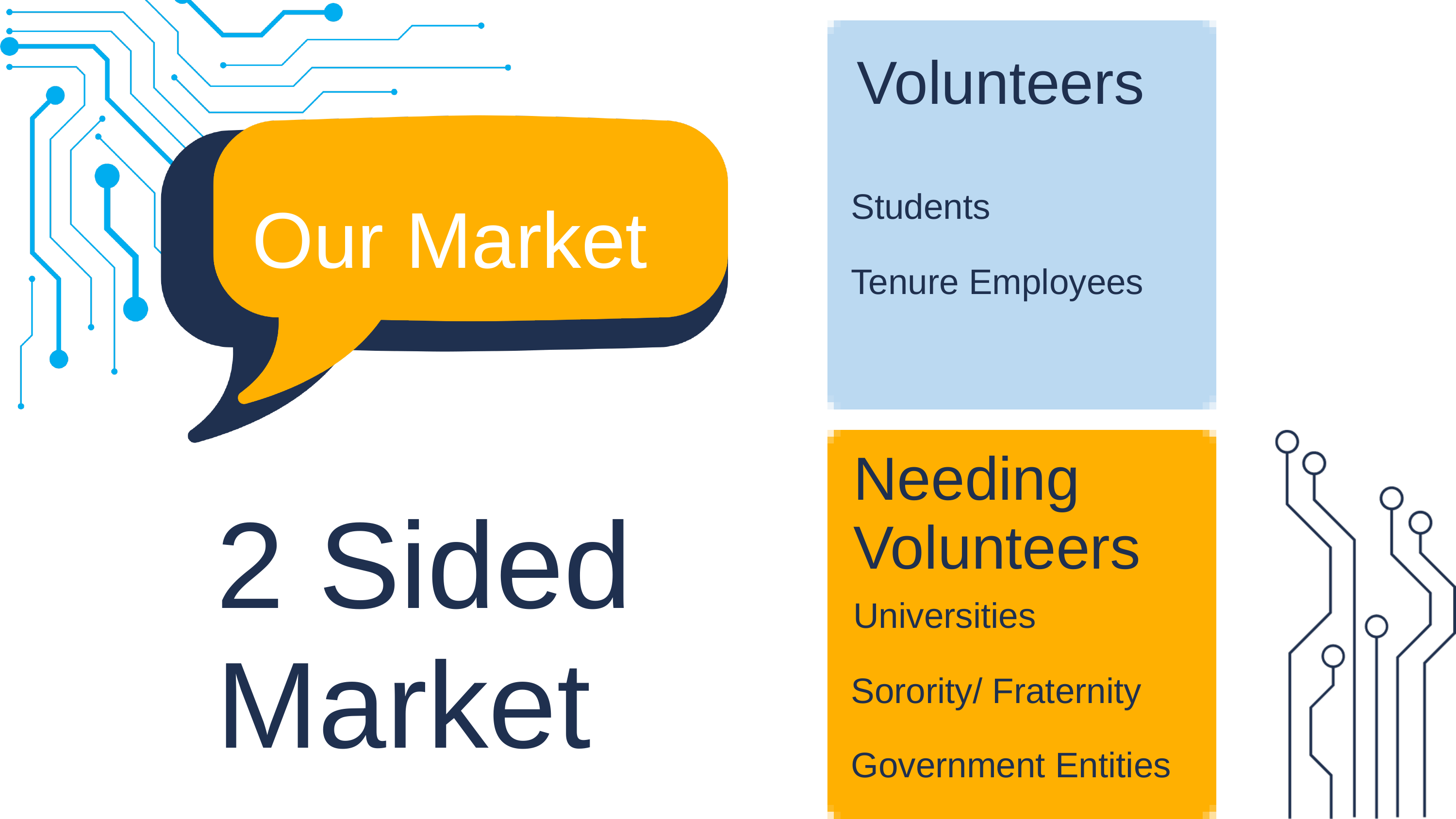

Volunteers
Students
Tenure Employees

Our Market

Needing Volunteers
Universities
Sorority/ Fraternity
Government Entities

2 Sided
Market